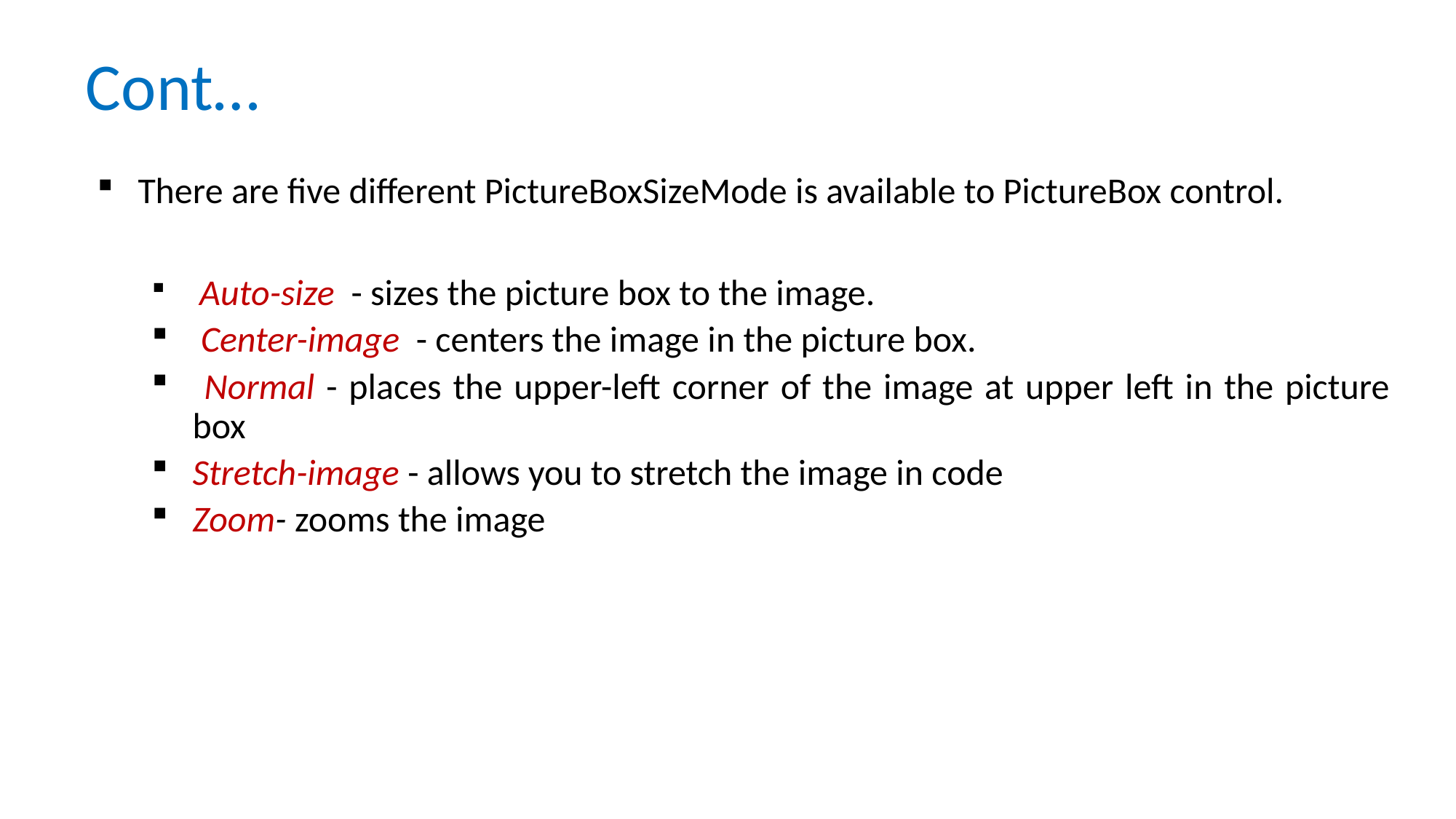

# Cont…
There are five different PictureBoxSizeMode is available to PictureBox control.

 Auto-size  - sizes the picture box to the image.
 Center-image  - centers the image in the picture box.
 Normal - places the upper-left corner of the image at upper left in the picture box
Stretch-image - allows you to stretch the image in code
Zoom- zooms the image